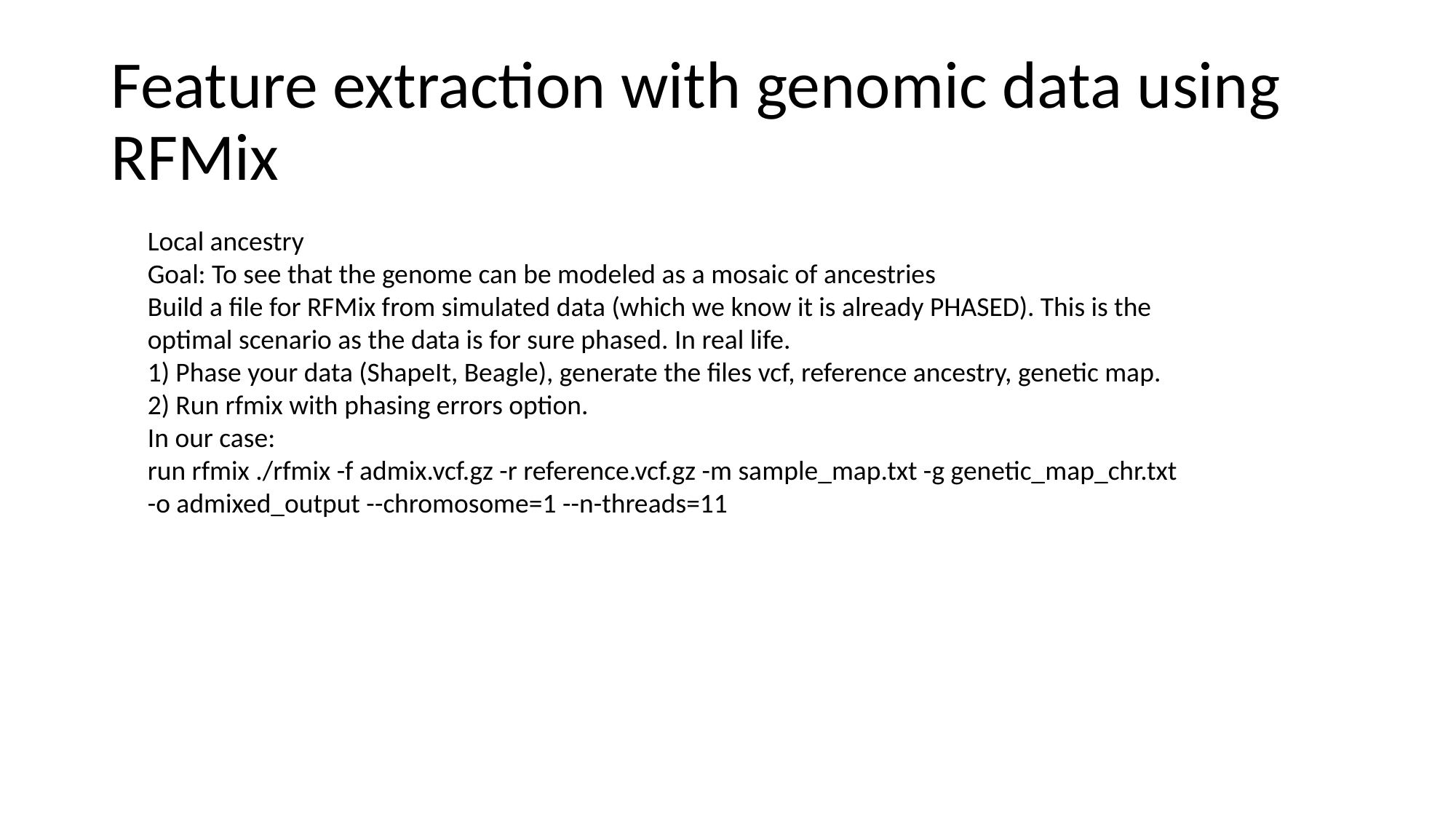

# Feature extraction with genomic data using RFMix
Local ancestry
Goal: To see that the genome can be modeled as a mosaic of ancestries
Build a file for RFMix from simulated data (which we know it is already PHASED). This is the optimal scenario as the data is for sure phased. In real life.
1) Phase your data (ShapeIt, Beagle), generate the files vcf, reference ancestry, genetic map.
2) Run rfmix with phasing errors option.
In our case:
run rfmix ./rfmix -f admix.vcf.gz -r reference.vcf.gz -m sample_map.txt -g genetic_map_chr.txt -o admixed_output --chromosome=1 --n-threads=11